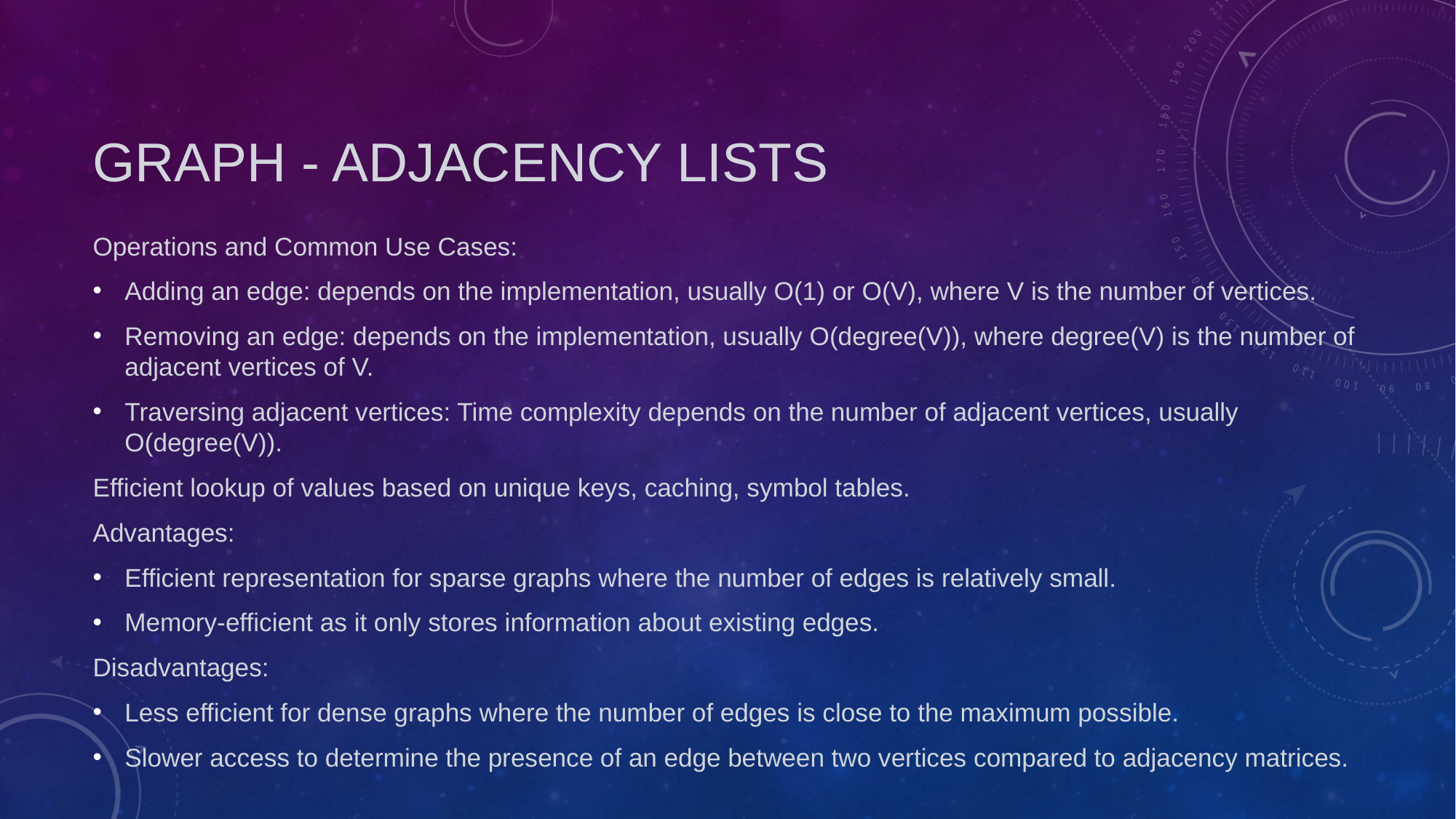

# Graph - Adjacency Lists
Operations and Common Use Cases:
Adding an edge: depends on the implementation, usually O(1) or O(V), where V is the number of vertices.
Removing an edge: depends on the implementation, usually O(degree(V)), where degree(V) is the number of adjacent vertices of V.
Traversing adjacent vertices: Time complexity depends on the number of adjacent vertices, usually O(degree(V)).
Efficient lookup of values based on unique keys, caching, symbol tables.
Advantages:
Efficient representation for sparse graphs where the number of edges is relatively small.
Memory-efficient as it only stores information about existing edges.
Disadvantages:
Less efficient for dense graphs where the number of edges is close to the maximum possible.
Slower access to determine the presence of an edge between two vertices compared to adjacency matrices.